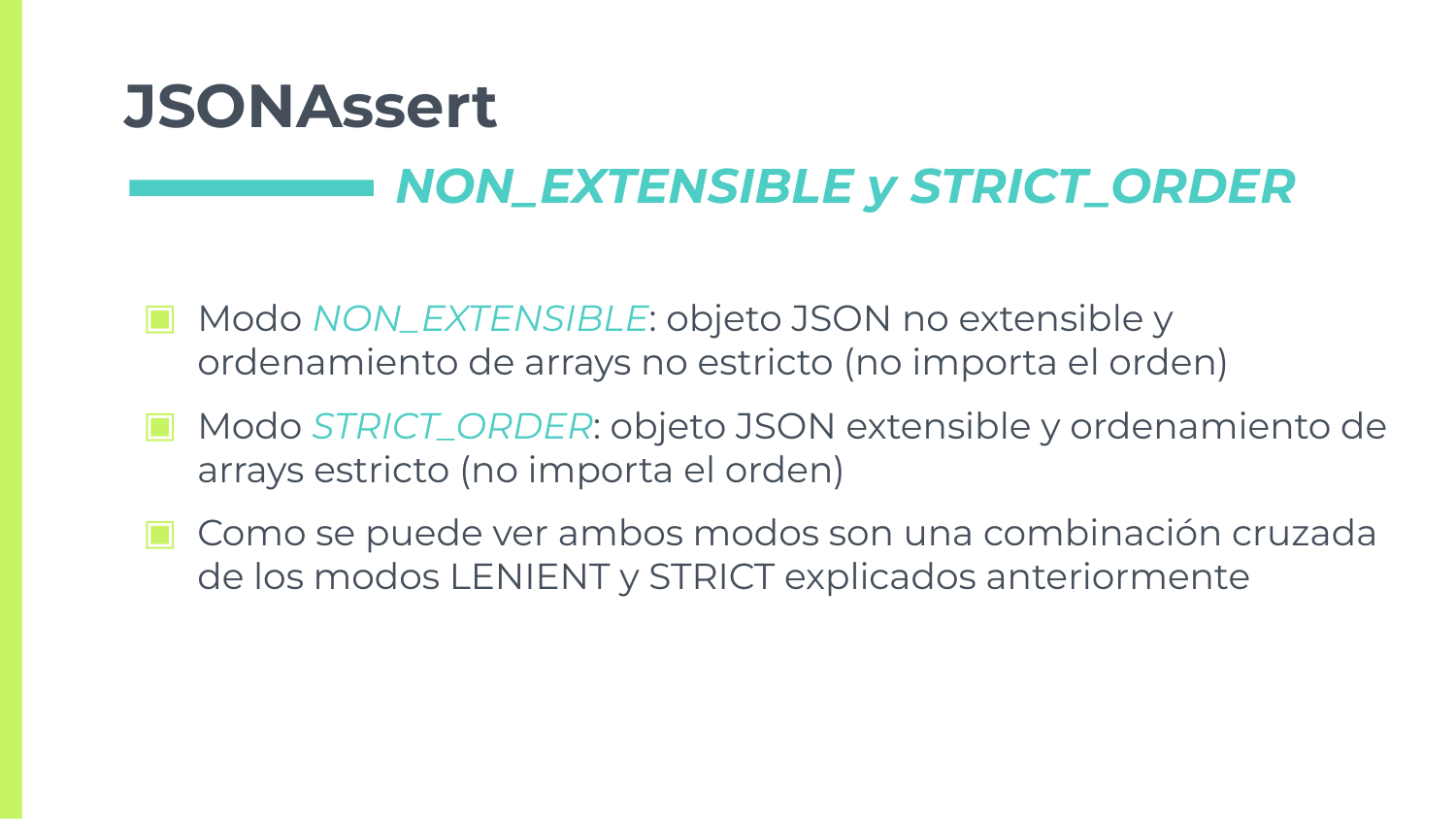

# JSONAssert
NON_EXTENSIBLE y STRICT_ORDER

Modo NON_EXTENSIBLE: objeto JSON no extensible y ordenamiento de arrays no estricto (no importa el orden)
Modo STRICT_ORDER: objeto JSON extensible y ordenamiento de arrays estricto (no importa el orden)
Como se puede ver ambos modos son una combinación cruzada de los modos LENIENT y STRICT explicados anteriormente